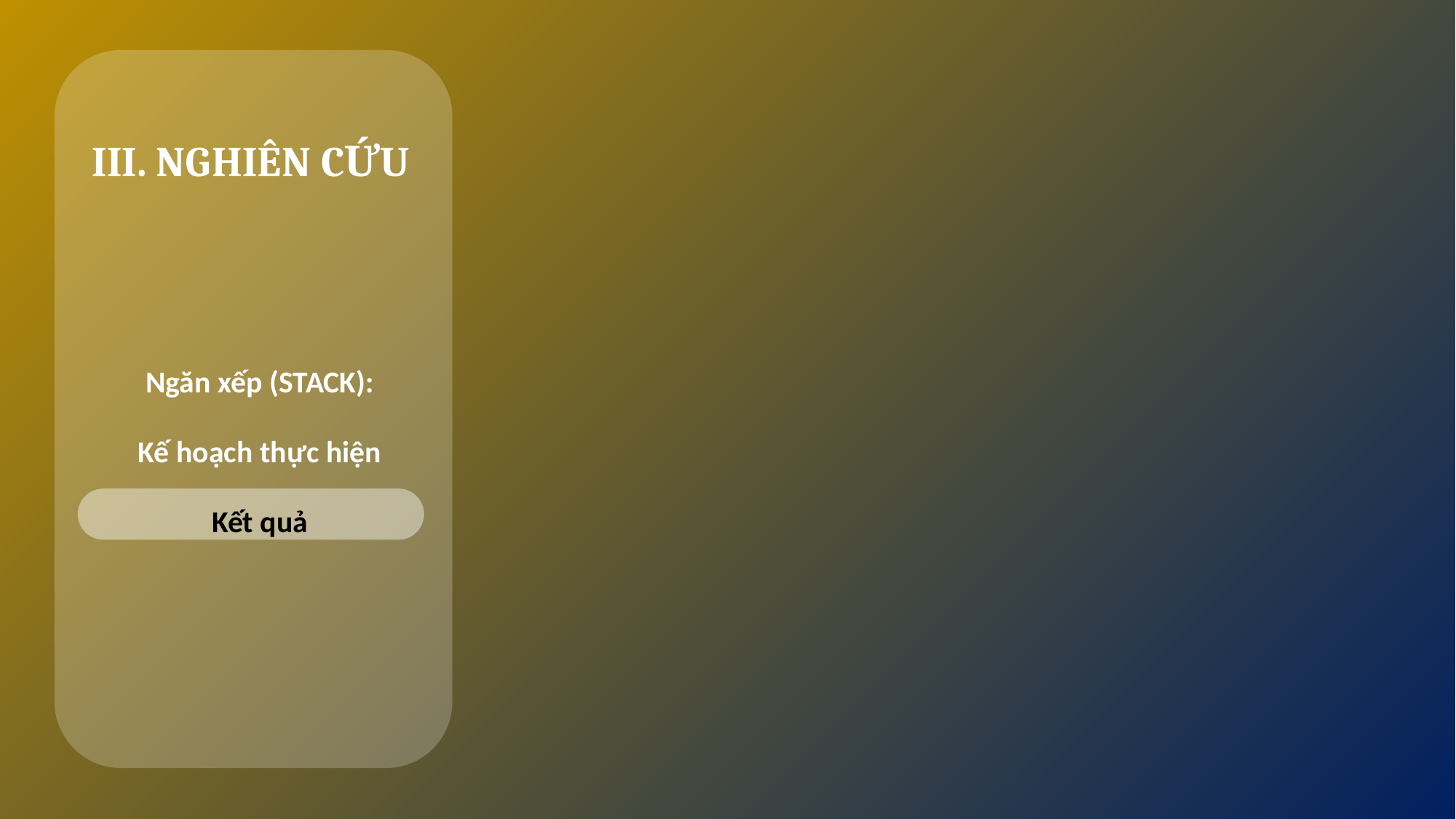

III. NGHIÊN CỨU
Ngăn xếp (STACK):
Kế hoạch thực hiện
Kết quả